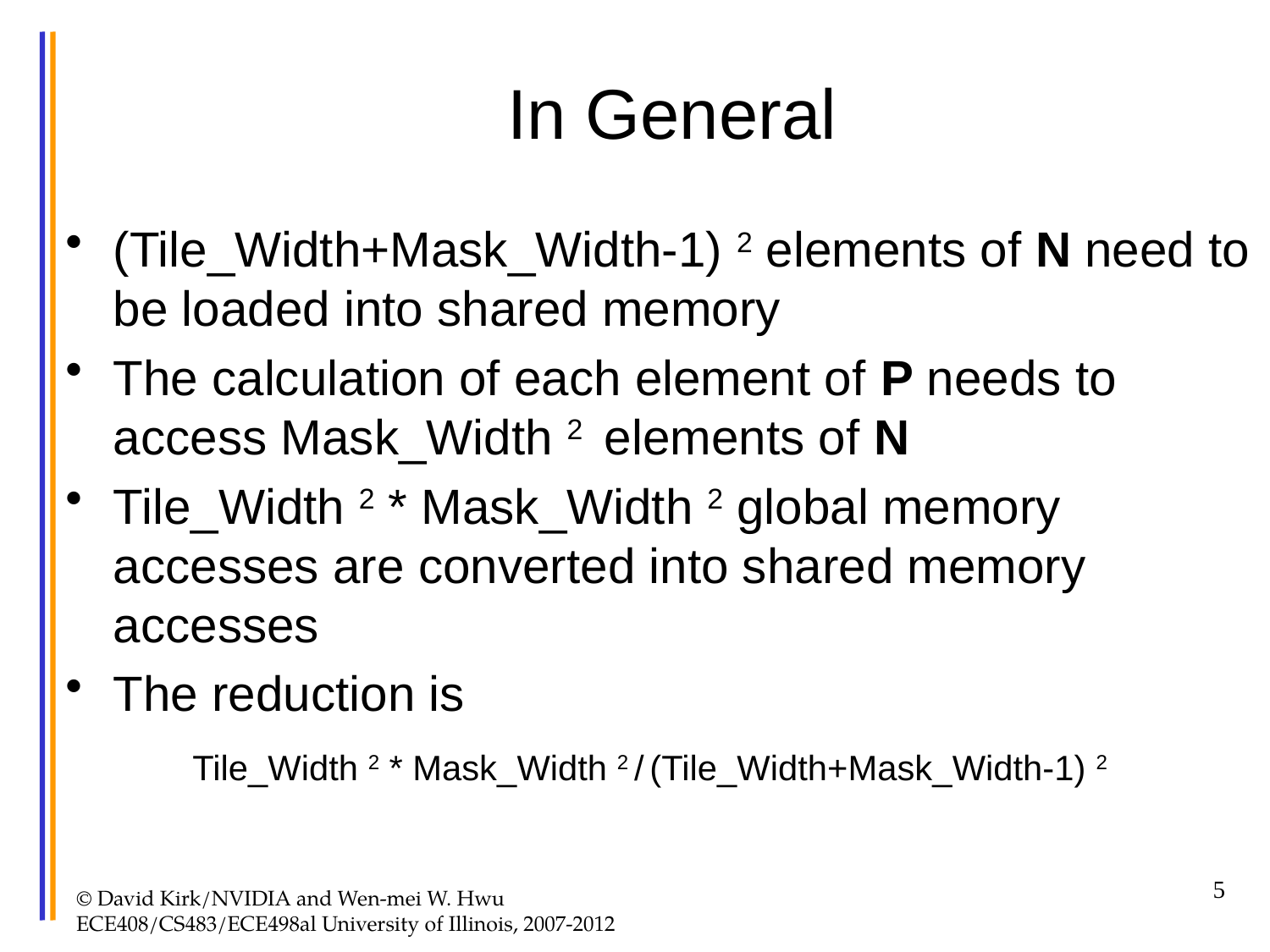

# In General
(Tile_Width+Mask_Width-1) 2 elements of N need to be loaded into shared memory
The calculation of each element of P needs to access Mask_Width 2  elements of N
Tile_Width 2 * Mask_Width 2 global memory accesses are converted into shared memory accesses
The reduction is
	Tile_Width 2 * Mask_Width 2 / (Tile_Width+Mask_Width-1) 2
5
© David Kirk/NVIDIA and Wen-mei W. Hwu       ECE408/CS483/ECE498al University of Illinois, 2007-2012